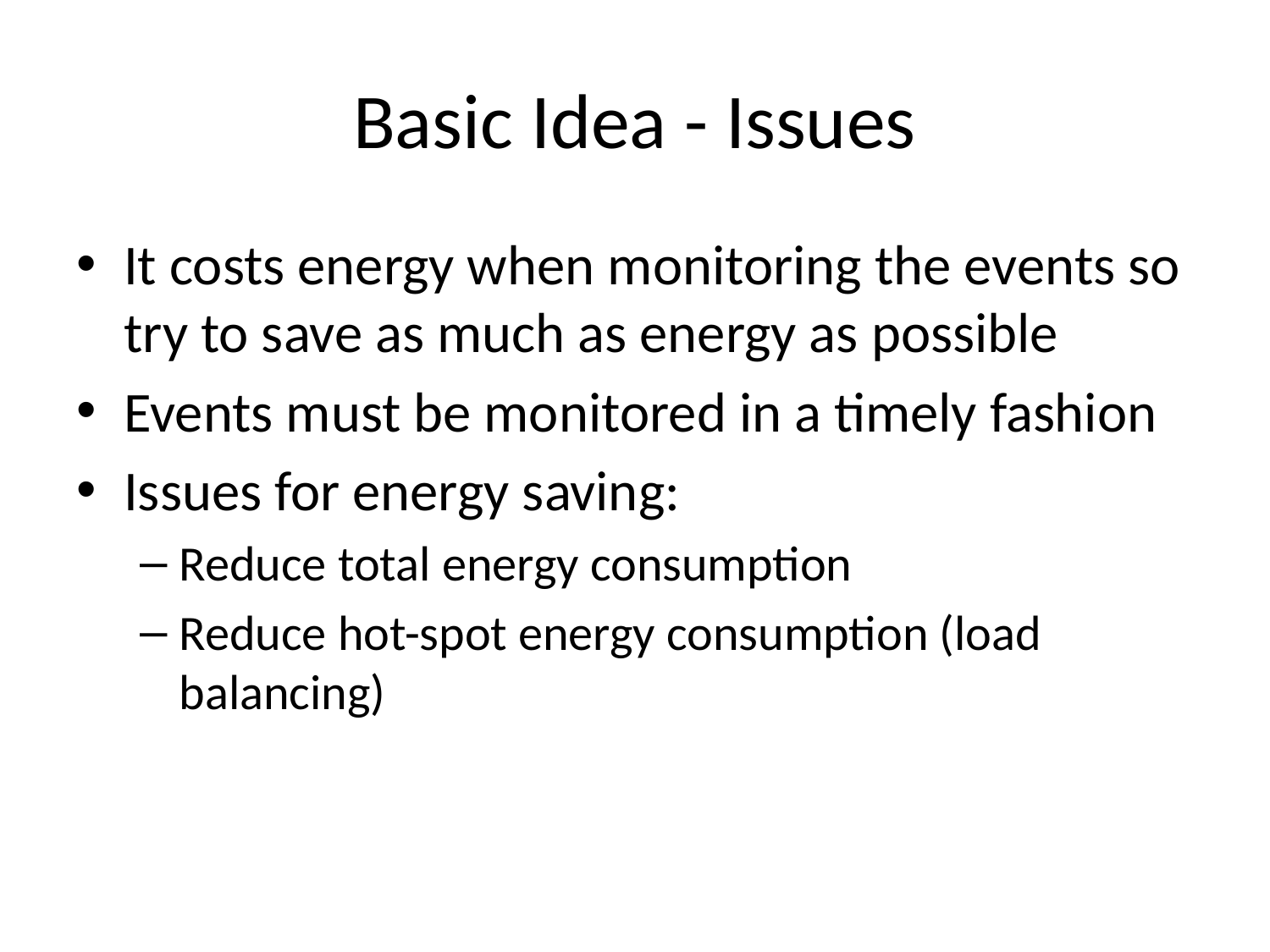

# Basic Idea - Issues
It costs energy when monitoring the events so try to save as much as energy as possible
Events must be monitored in a timely fashion
Issues for energy saving:
Reduce total energy consumption
Reduce hot-spot energy consumption (load balancing)